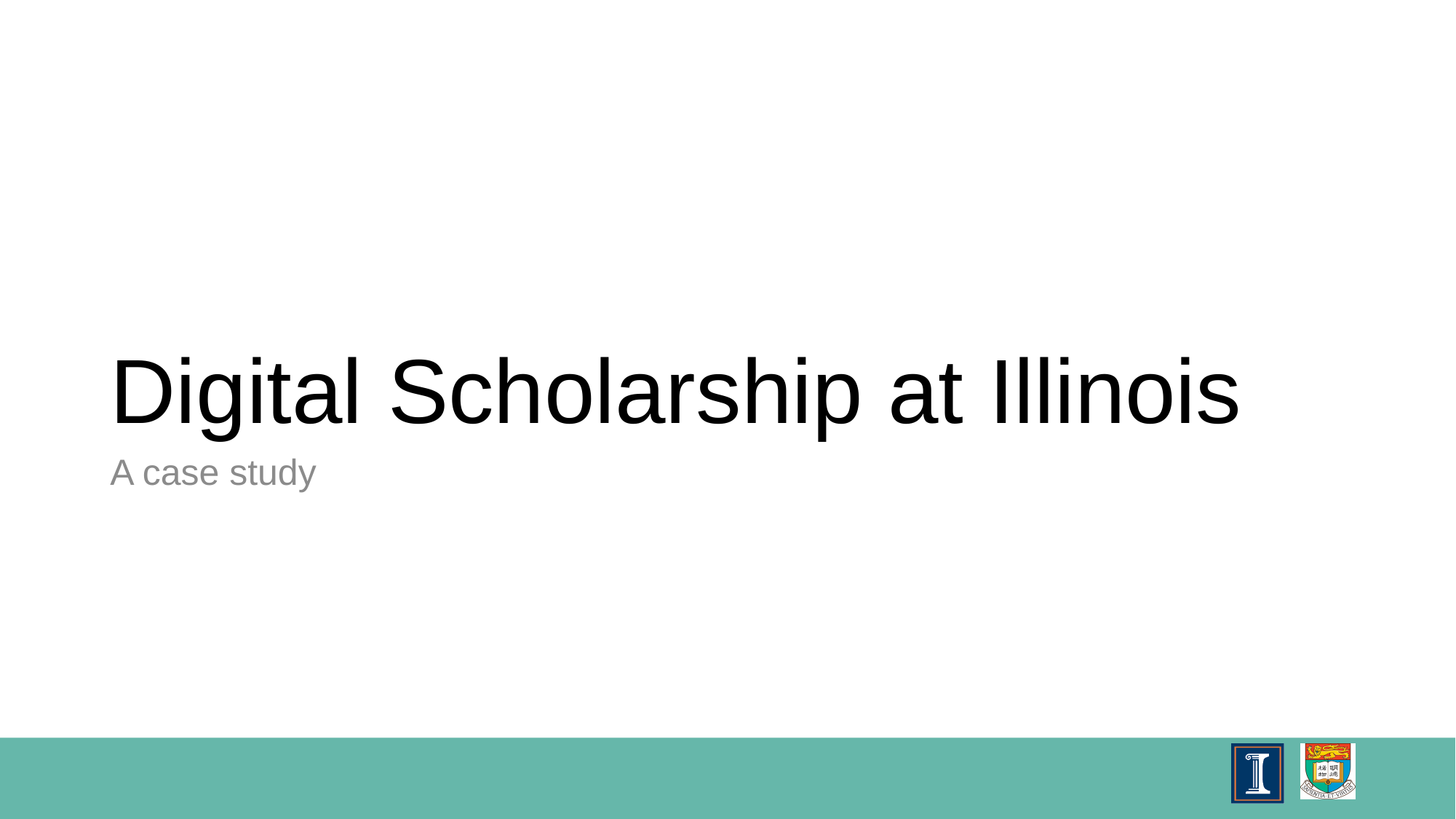

# Digital Scholarship at Illinois
A case study